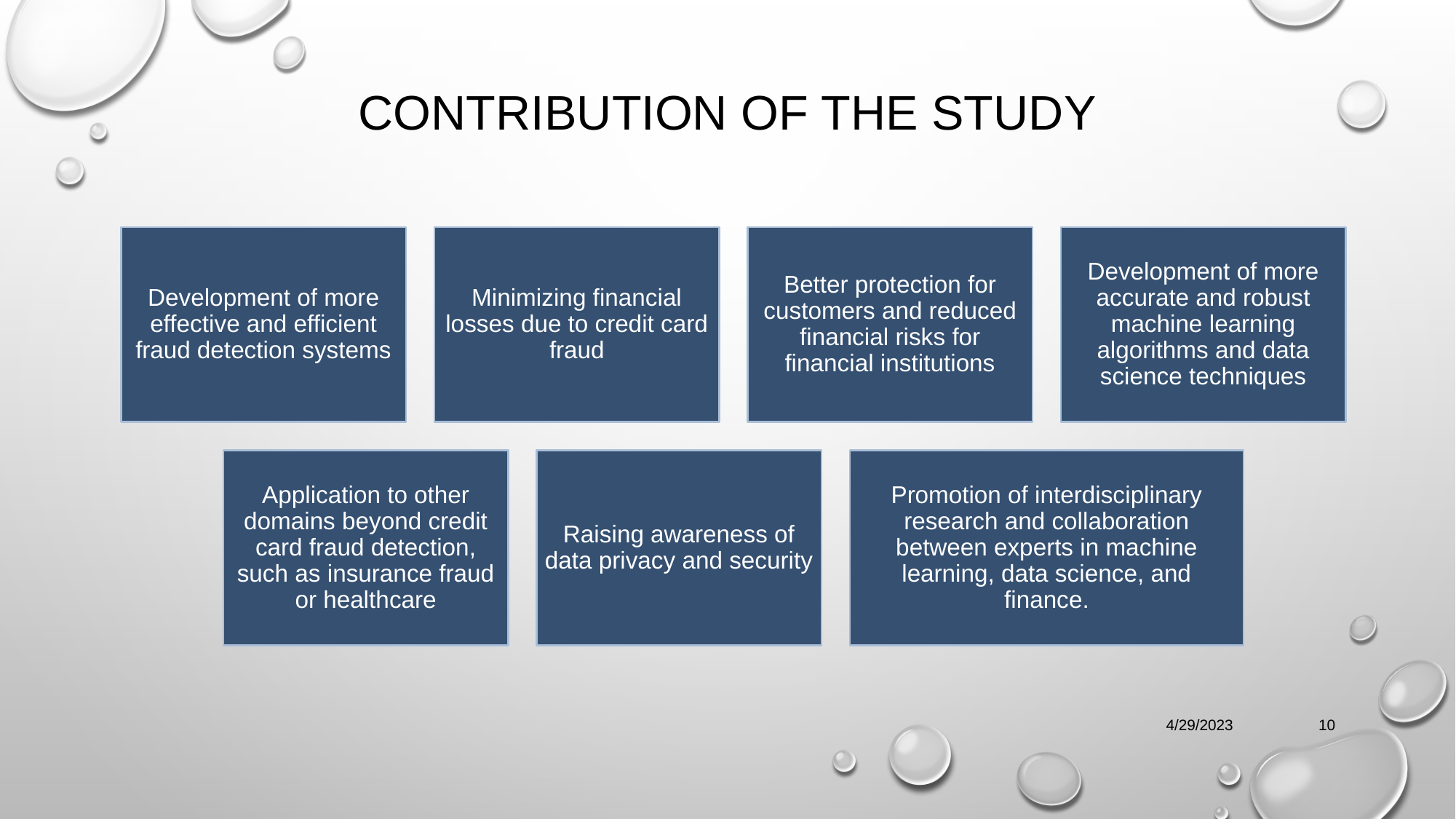

# Contribution of the study
Development of more effective and efficient fraud detection systems
Minimizing financial losses due to credit card fraud
Better protection for customers and reduced financial risks for financial institutions
Development of more accurate and robust machine learning algorithms and data science techniques
Application to other domains beyond credit card fraud detection, such as insurance fraud or healthcare
Raising awareness of data privacy and security
Promotion of interdisciplinary research and collaboration between experts in machine learning, data science, and finance.
4/29/2023
10